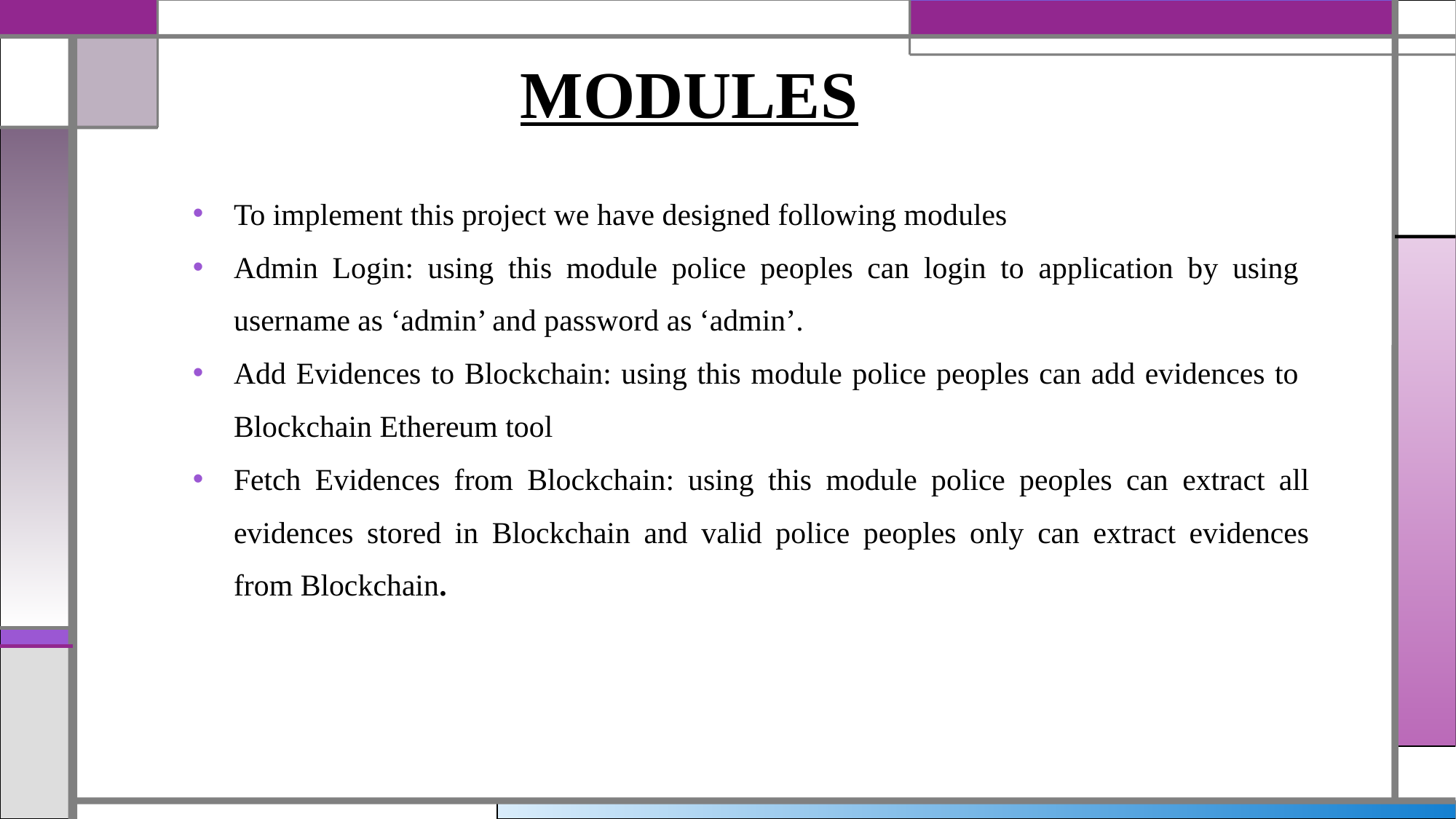

# MODULES
To implement this project we have designed following modules
Admin Login: using this module police peoples can login to application by using username as ‘admin’ and password as ‘admin’.
Add Evidences to Blockchain: using this module police peoples can add evidences to Blockchain Ethereum tool
Fetch Evidences from Blockchain: using this module police peoples can extract all evidences stored in Blockchain and valid police peoples only can extract evidences from Blockchain.